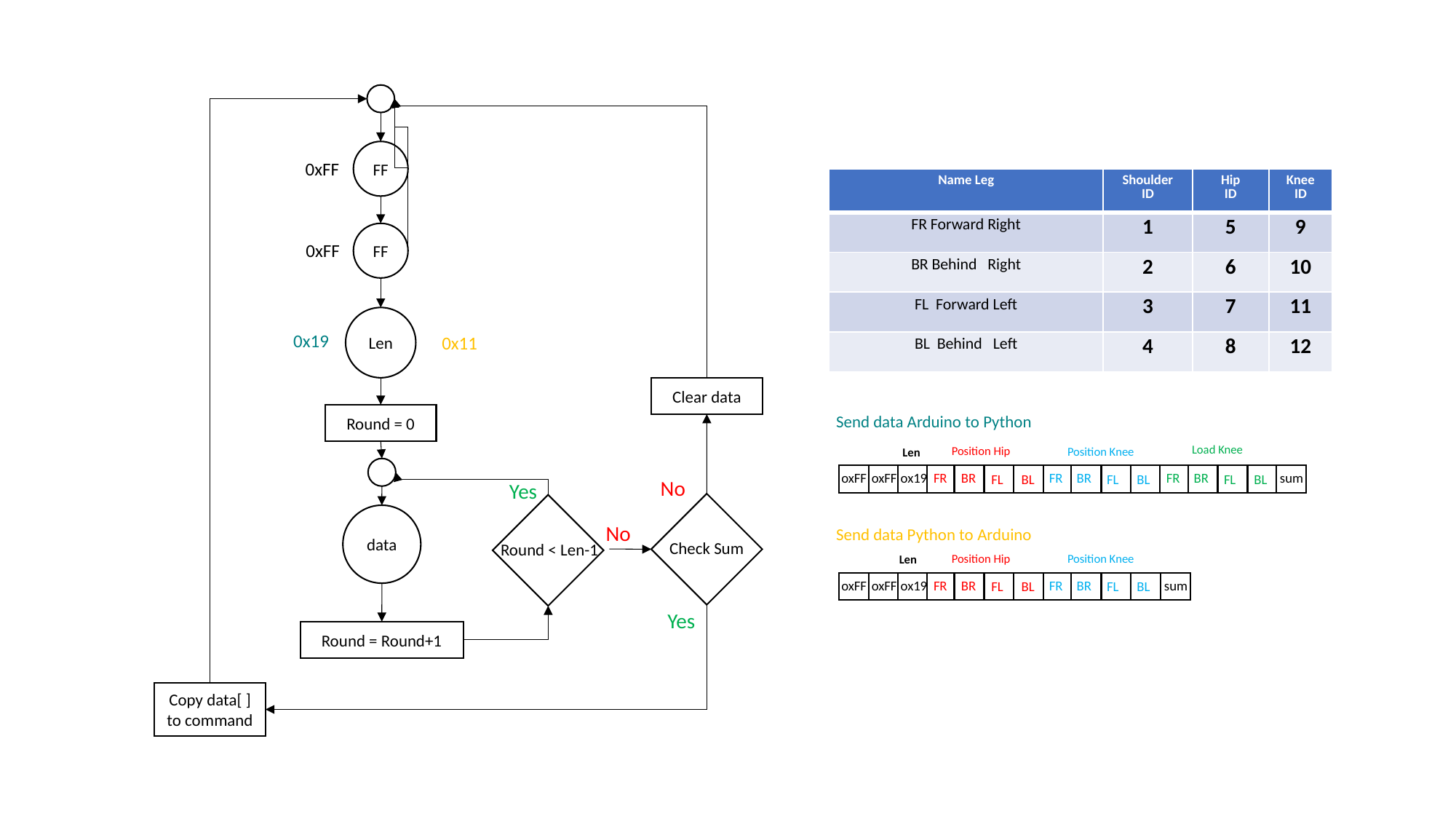

FF
0xFF
| Name Leg | Shoulder ID | Hip ID | Knee ID |
| --- | --- | --- | --- |
| FR Forward Right | 1 | 5 | 9 |
| BR Behind Right | 2 | 6 | 10 |
| FL Forward Left | 3 | 7 | 11 |
| BL Behind Left | 4 | 8 | 12 |
FF
0xFF
Len
0x19
0x11
Clear data
Round = 0
Send data Arduino to Python
Load Knee
Position Hip
Position Knee
Len

oxFF
oxFF
ox19
sum
BR
BR
BR
FR
FR
FR
FL
BL
FL
BL
FL
BL

No
Yes

data
No
Send data Python to Arduino
Check Sum
Round < Len-1
Position Hip
Position Knee
Len
oxFF
oxFF
ox19
sum
BR
BR
FR
FR
FL
BL
FL
BL

Yes
Round = Round+1
Copy data[ ] to command